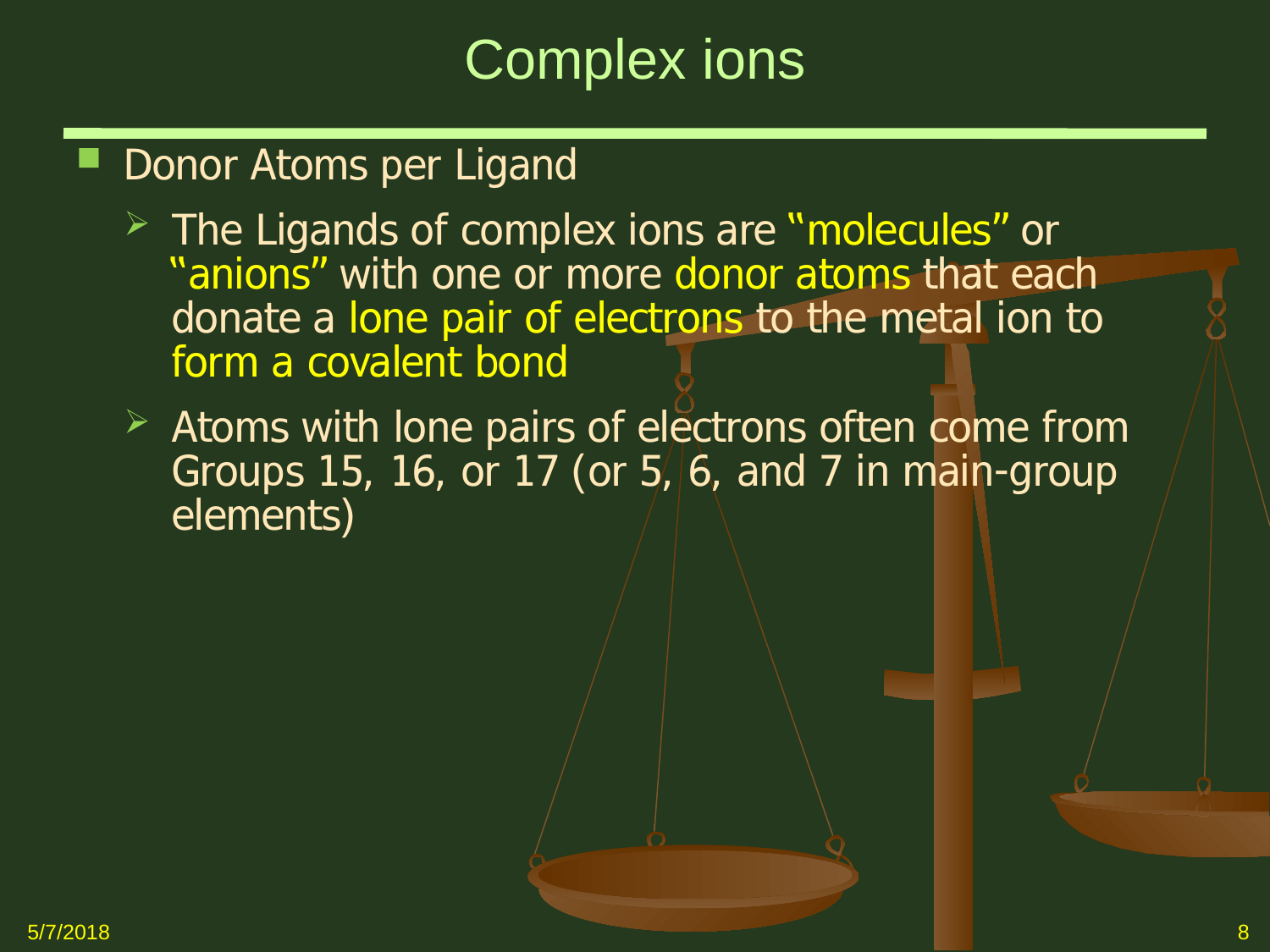

# Complex ions
Donor Atoms per Ligand
The Ligands of complex ions are “molecules” or “anions” with one or more donor atoms that each donate a lone pair of electrons to the metal ion to form a covalent bond
Atoms with lone pairs of electrons often come from Groups 15, 16, or 17 (or 5, 6, and 7 in main-group elements)
5/7/2018
8